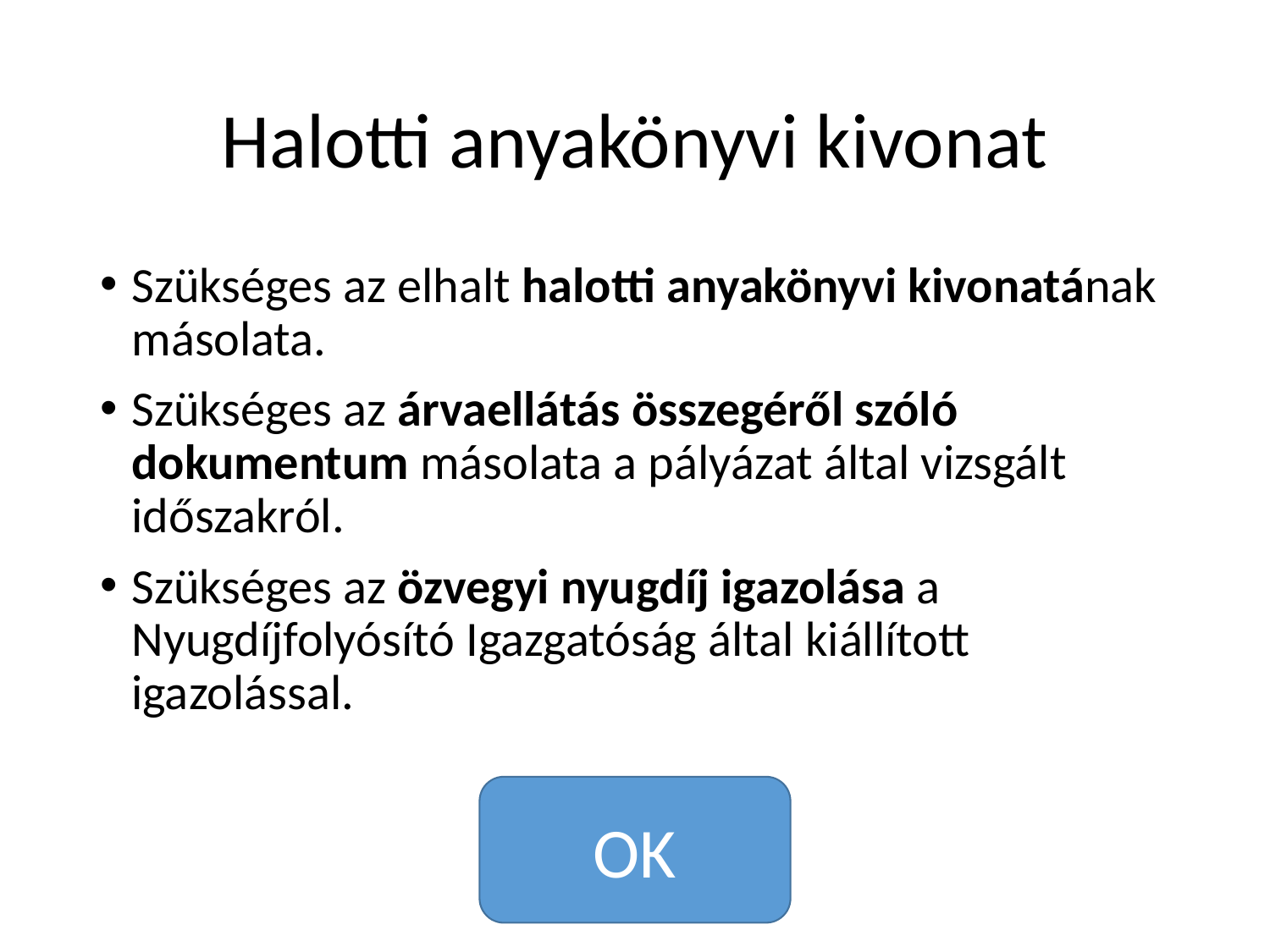

# Halotti anyakönyvi kivonat
Szükséges az elhalt halotti anyakönyvi kivonatának másolata.
Szükséges az árvaellátás összegéről szóló dokumentum másolata a pályázat által vizsgált időszakról.
Szükséges az özvegyi nyugdíj igazolása a Nyugdíjfolyósító Igazgatóság által kiállított igazolással.
OK